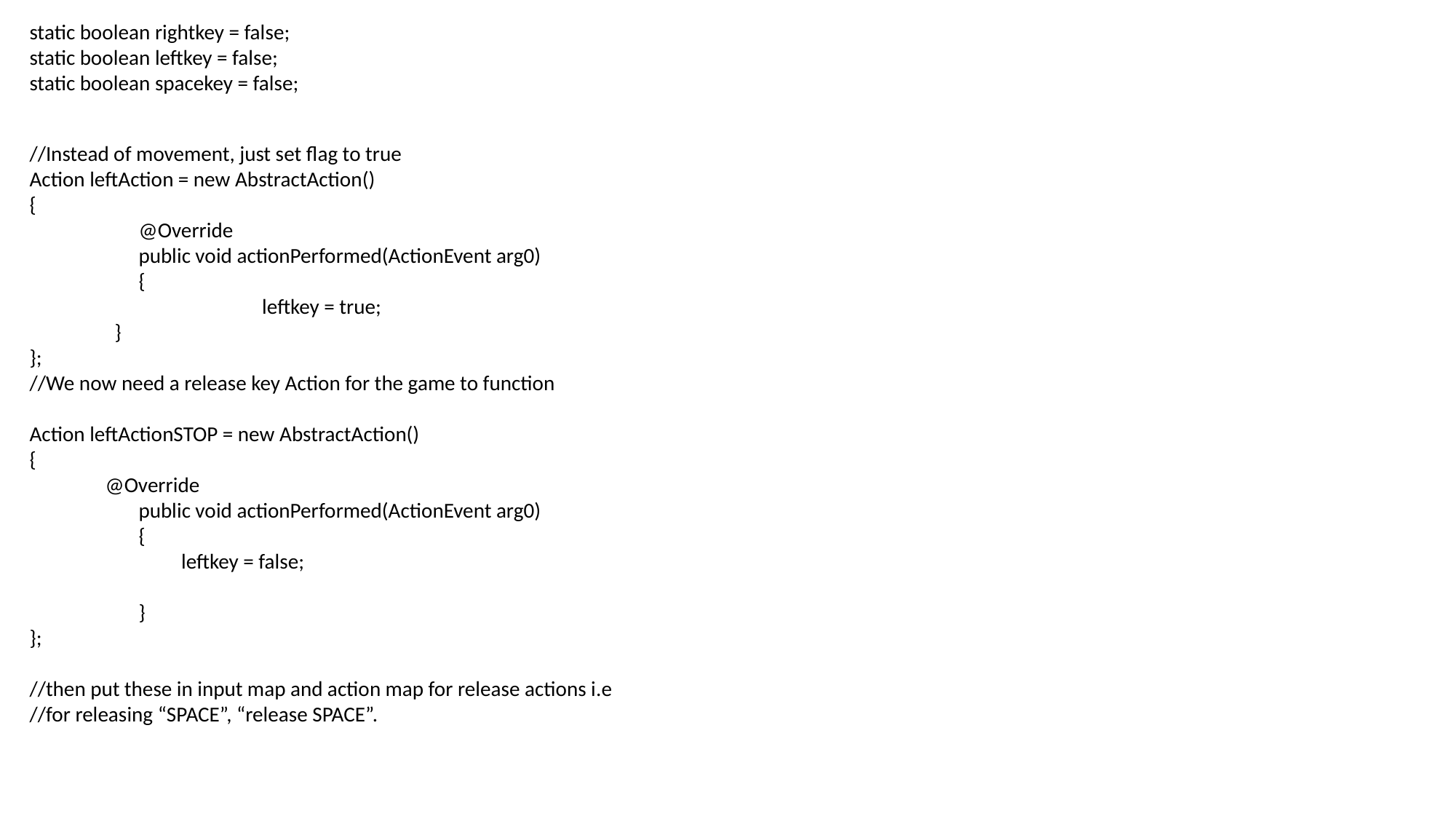

static boolean rightkey = false;
static boolean leftkey = false;
static boolean spacekey = false;
//Instead of movement, just set flag to true
Action leftAction = new AbstractAction()
{
	@Override
	public void actionPerformed(ActionEvent arg0)
	{
		   leftkey = true;
                  }
};
//We now need a release key Action for the game to function

Action leftActionSTOP = new AbstractAction()
{
                @Override
	public void actionPerformed(ActionEvent arg0)
{
         leftkey = false;

}
};

//then put these in input map and action map for release actions i.e
//for releasing “SPACE”, “release SPACE”.